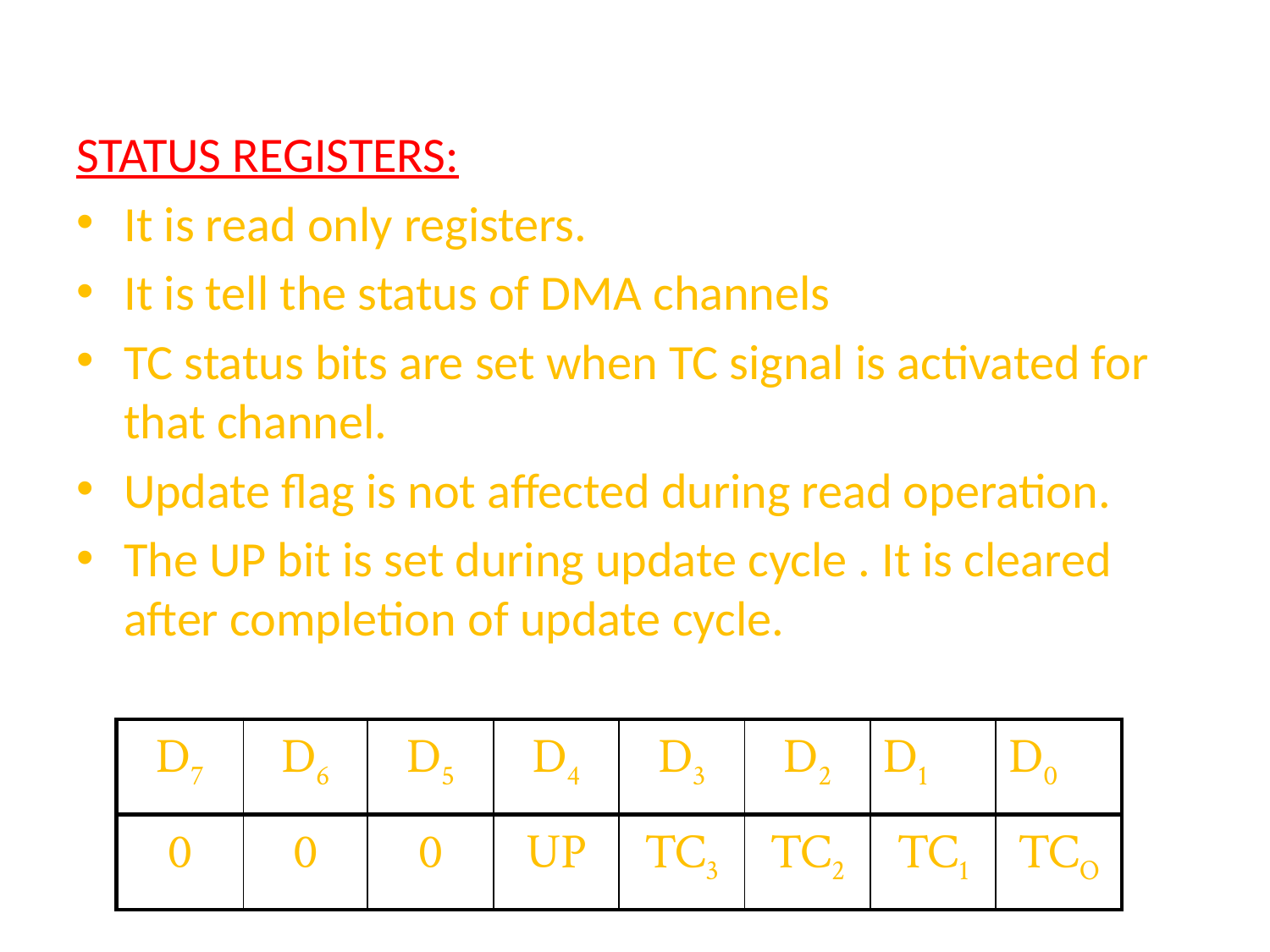

STATUS REGISTERS:
It is read only registers.
It is tell the status of DMA channels
TC status bits are set when TC signal is activated for that channel.
Update flag is not affected during read operation.
The UP bit is set during update cycle . It is cleared after completion of update cycle.
| D7 | D6 | D5 | D4 | D3 | D2 | D1 | D0 |
| --- | --- | --- | --- | --- | --- | --- | --- |
| 0 | 0 | 0 | UP | TC3 | TC2 | TC1 | TCO |